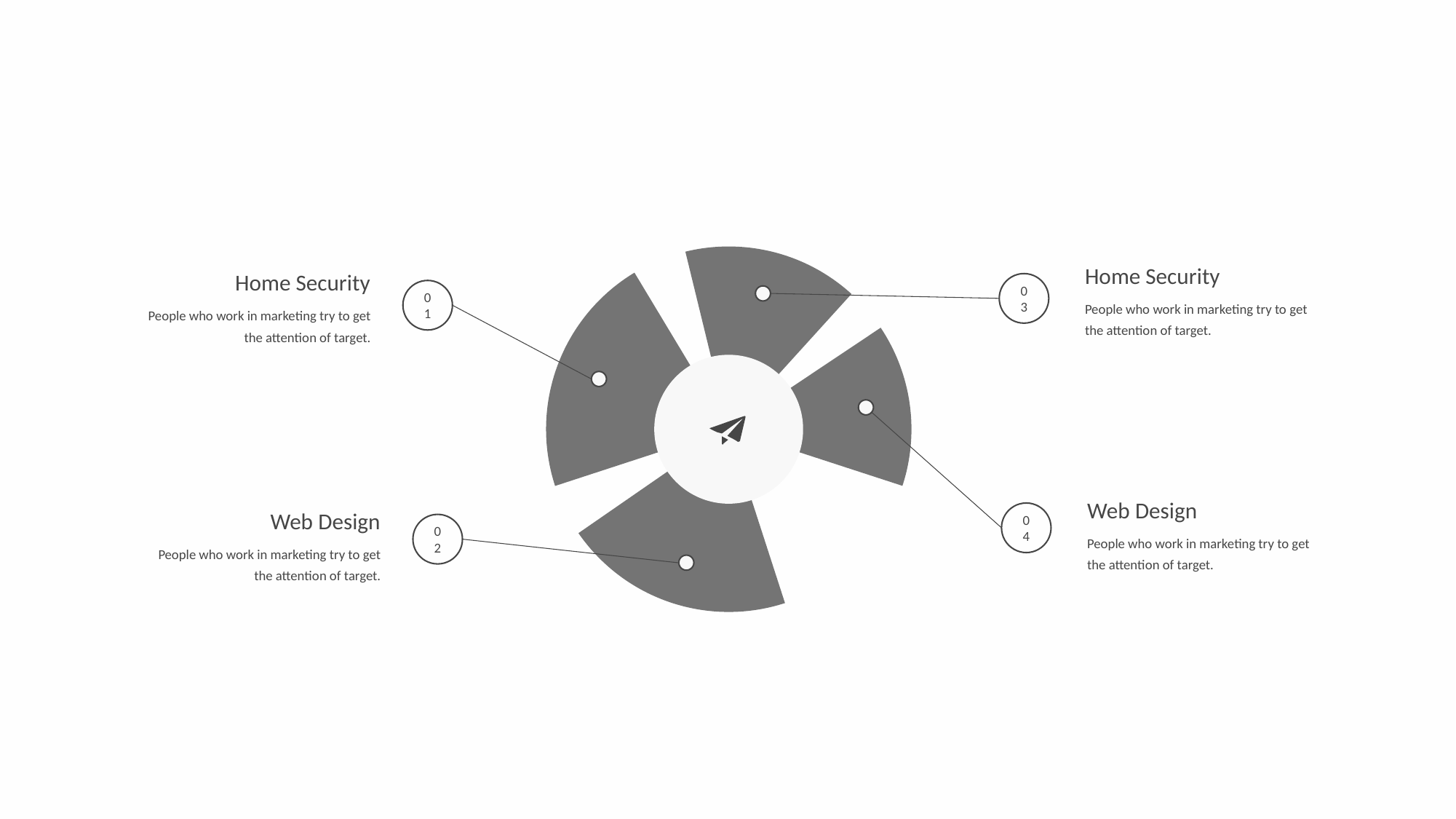

Home Security
Home Security
03
01

People who work in marketing try to get the attention of target.
People who work in marketing try to get the attention of target.

Web Design
Web Design
04
02
People who work in marketing try to get the attention of target.
People who work in marketing try to get the attention of target.